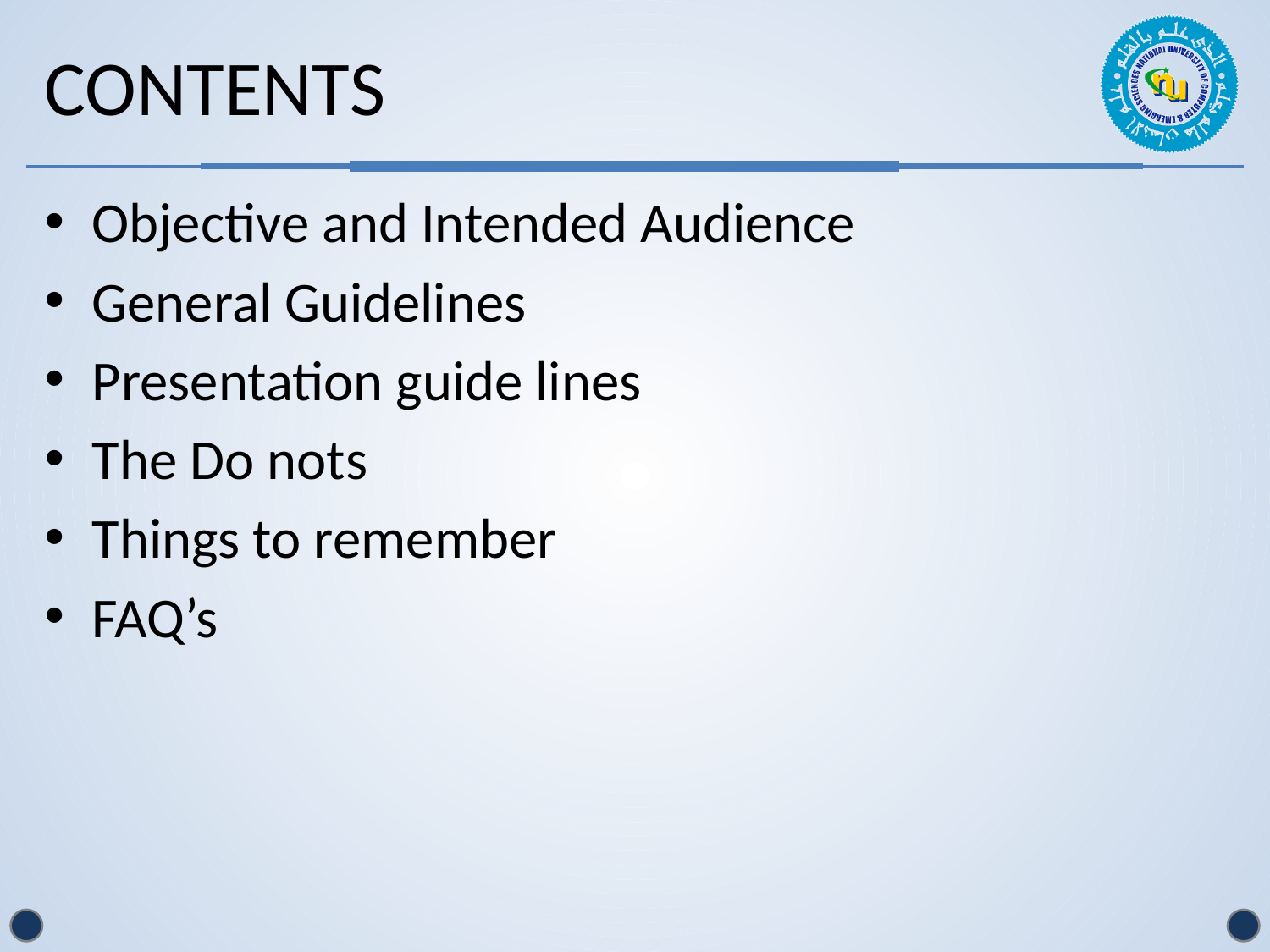

# Contents
Objective and Intended Audience
General Guidelines
Presentation guide lines
The Do nots
Things to remember
FAQ’s